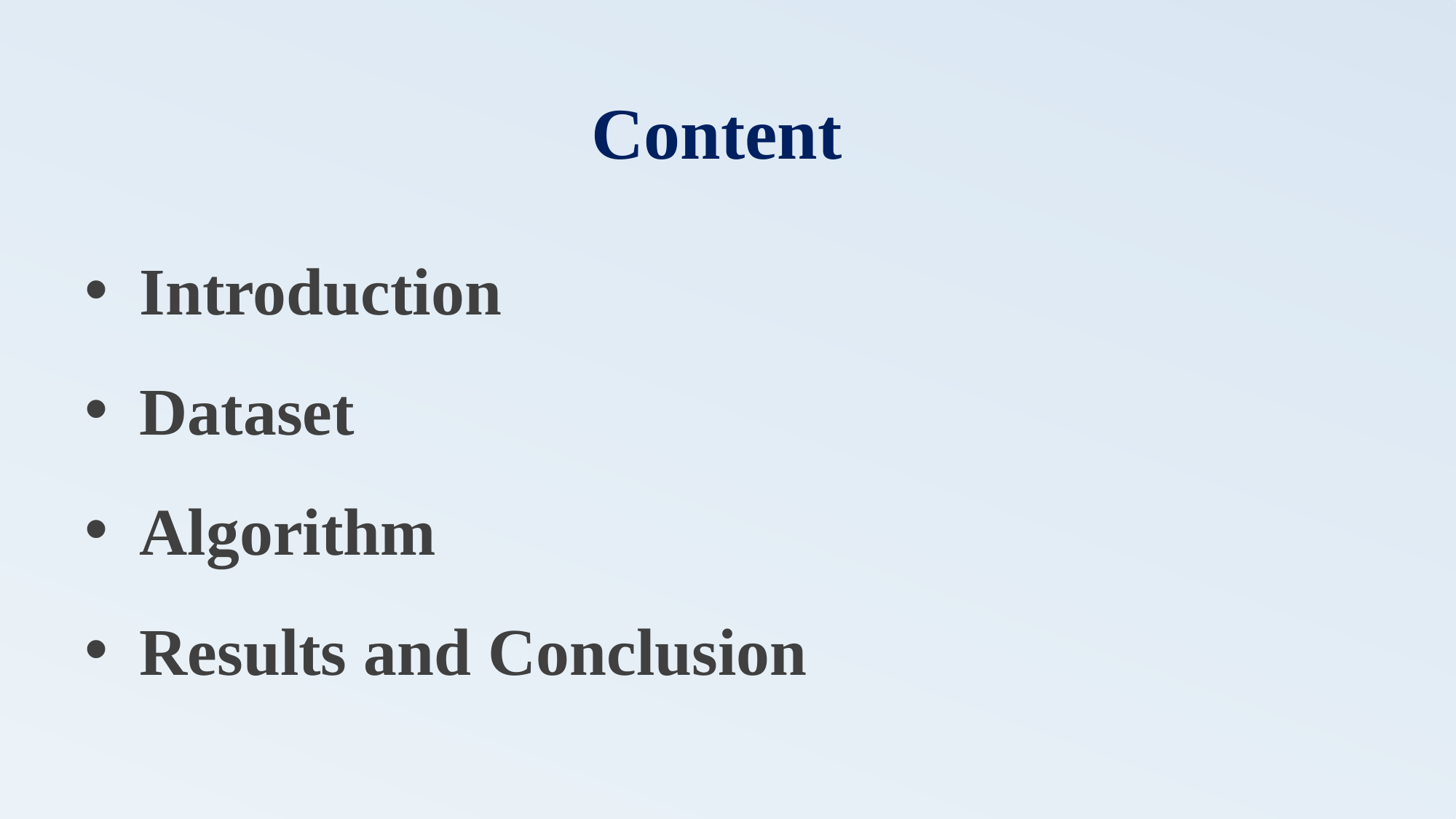

Content
Introduction
Dataset
Algorithm
Results and Conclusion